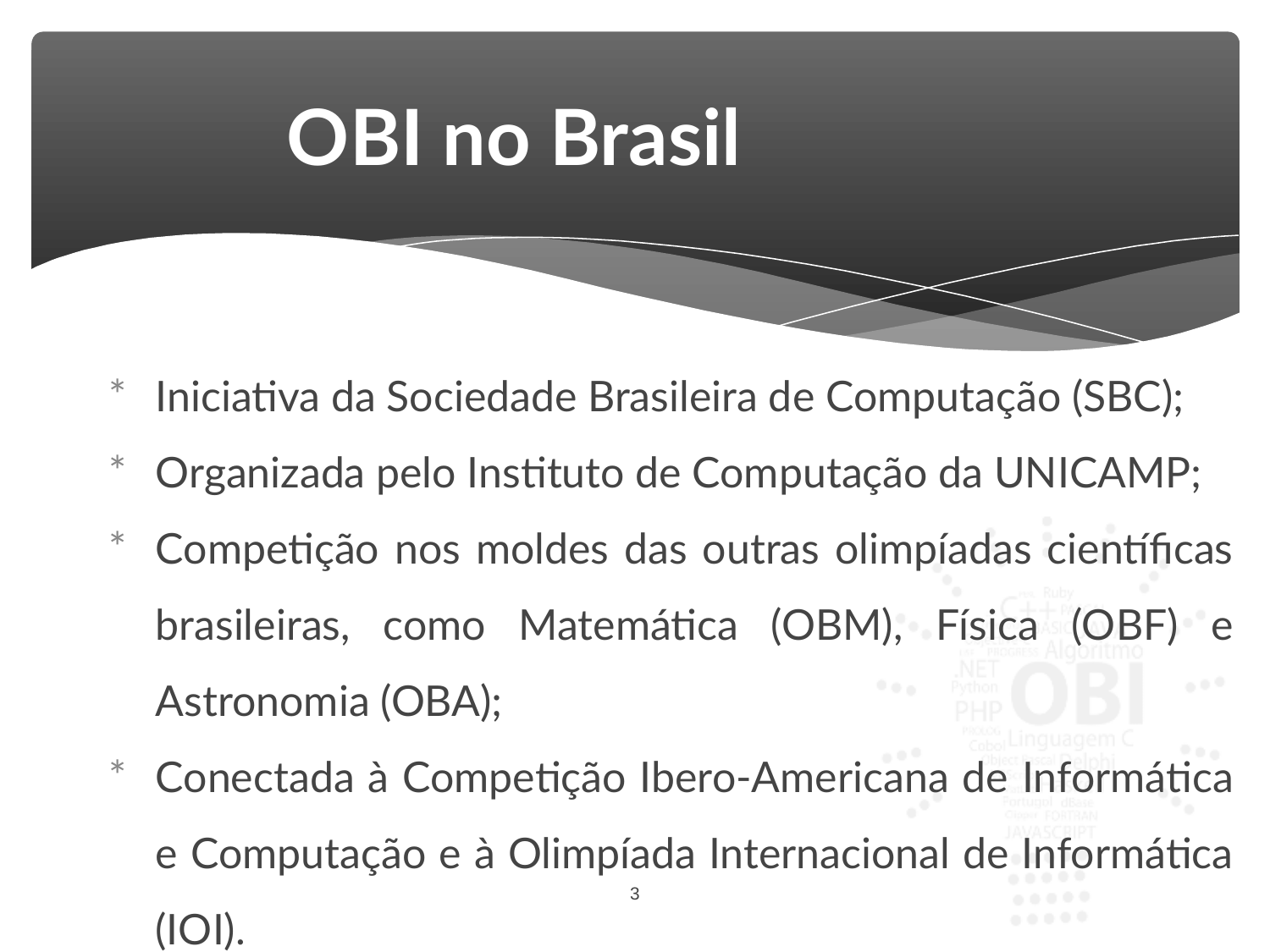

# OBI no Brasil
Iniciativa da Sociedade Brasileira de Computação (SBC);
Organizada pelo Instituto de Computação da UNICAMP;
Competição nos moldes das outras olimpíadas científicas brasileiras, como Matemática (OBM), Física (OBF) e Astronomia (OBA);
Conectada à Competição Ibero-Americana de Informática e Computação e à Olimpíada Internacional de Informática (IOI).
3